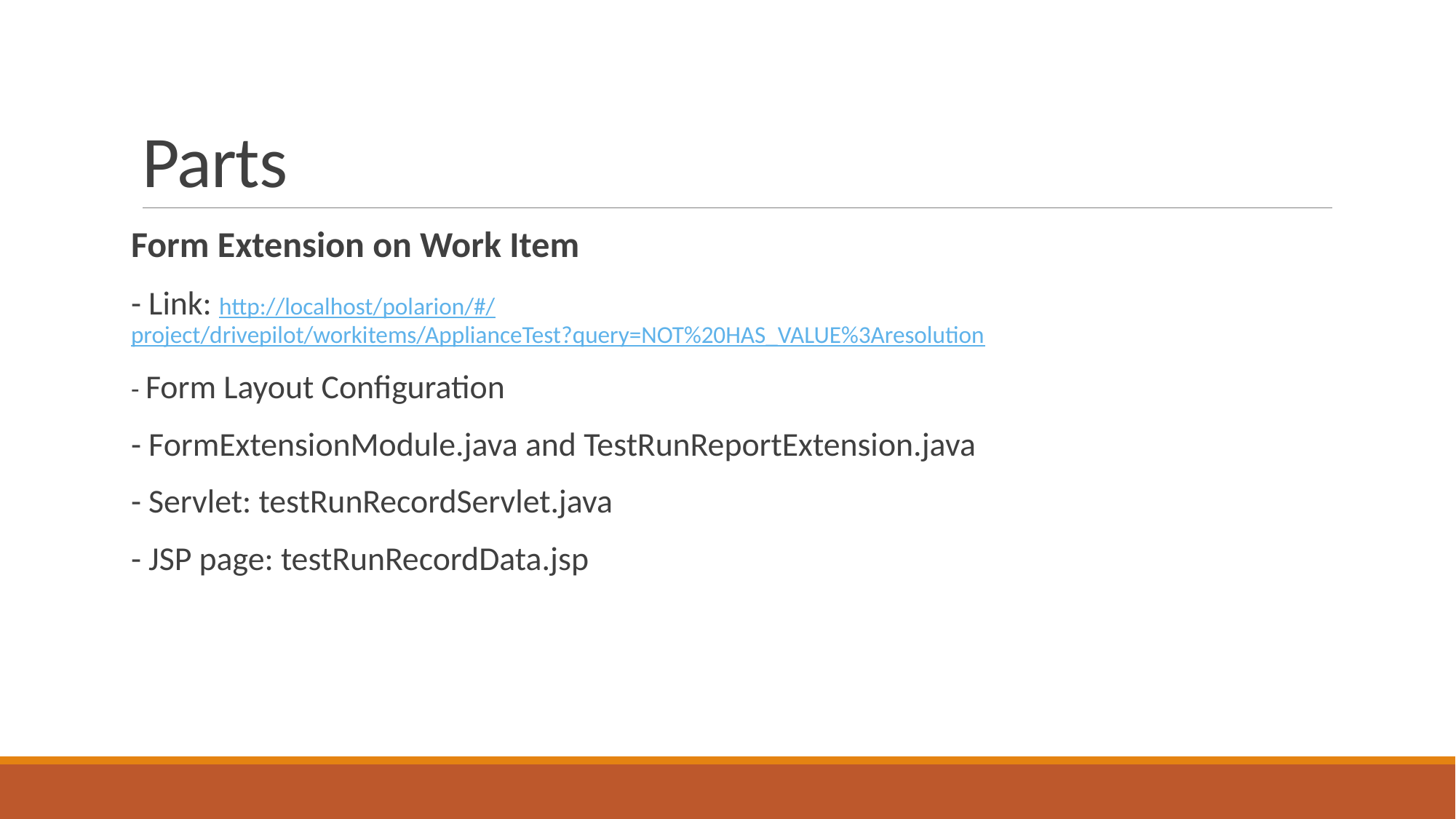

# Parts
Form Extension on Work Item
- Link: http://localhost/polarion/#/project/drivepilot/workitems/ApplianceTest?query=NOT%20HAS_VALUE%3Aresolution
- Form Layout Configuration
- FormExtensionModule.java and TestRunReportExtension.java
- Servlet: testRunRecordServlet.java
- JSP page: testRunRecordData.jsp